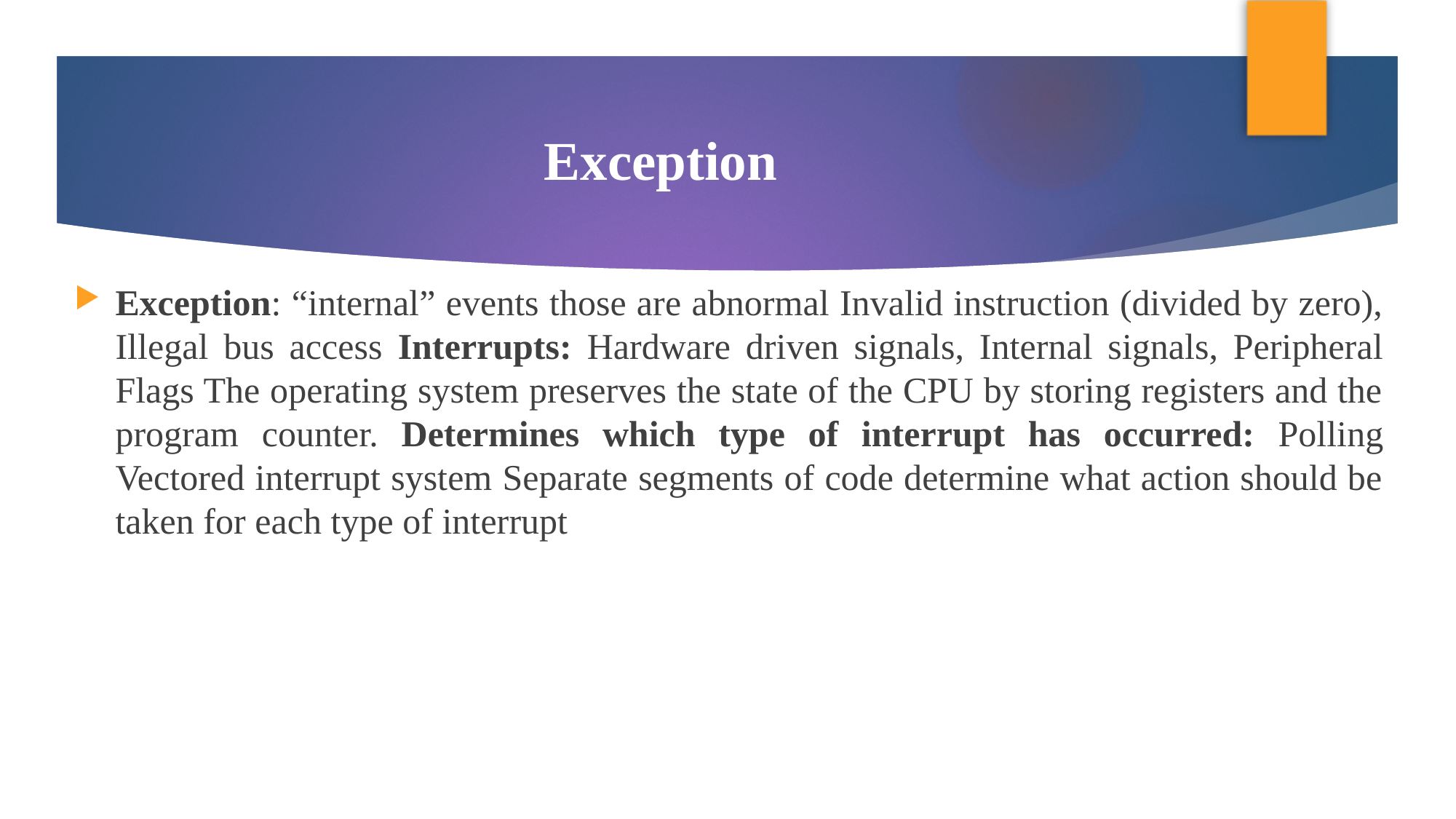

# Exception
Exception: “internal” events those are abnormal Invalid instruction (divided by zero), Illegal bus access Interrupts: Hardware driven signals, Internal signals, Peripheral Flags The operating system preserves the state of the CPU by storing registers and the program counter. Determines which type of interrupt has occurred: Polling Vectored interrupt system Separate segments of code determine what action should be taken for each type of interrupt